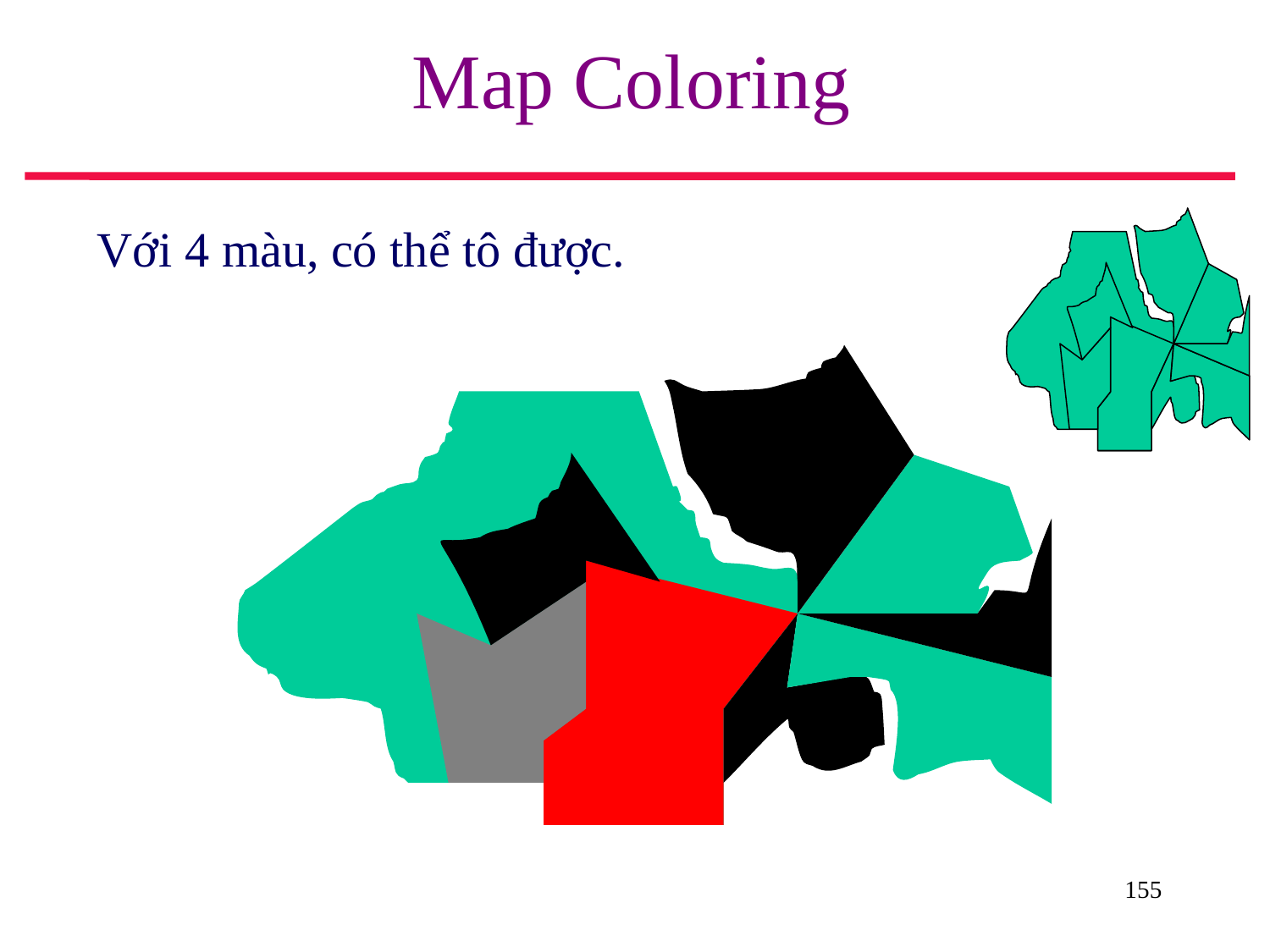

# Map Coloring

Với 4 màu, có thể tô được.

155